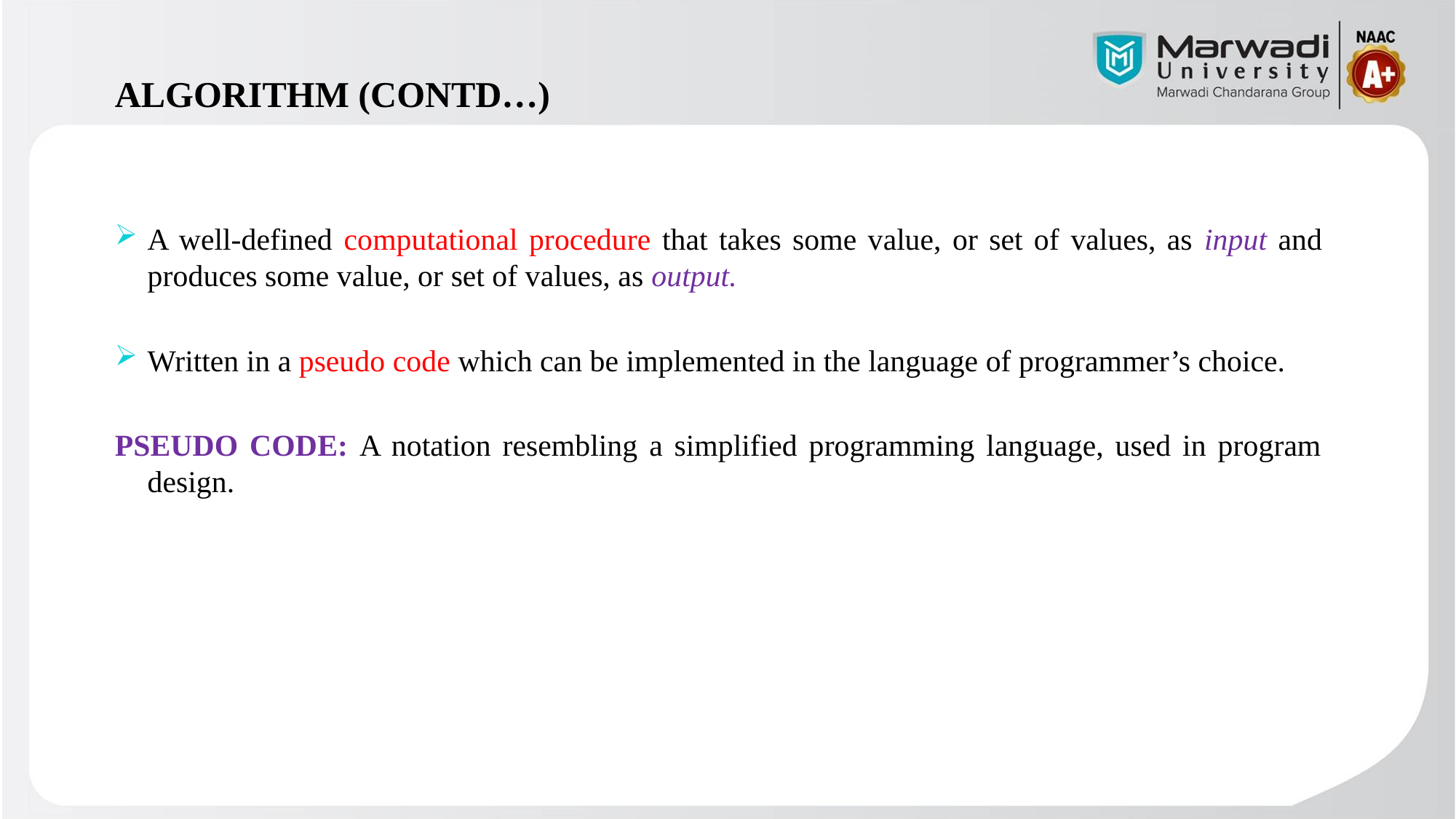

ALGORITHM (CONTD…)
A well-defined computational procedure that takes some value, or set of values, as input and produces some value, or set of values, as output.

Written in a pseudo code which can be implemented in the language of programmer’s choice.

PSEUDO CODE: A notation resembling a simplified programming language, used in program design.